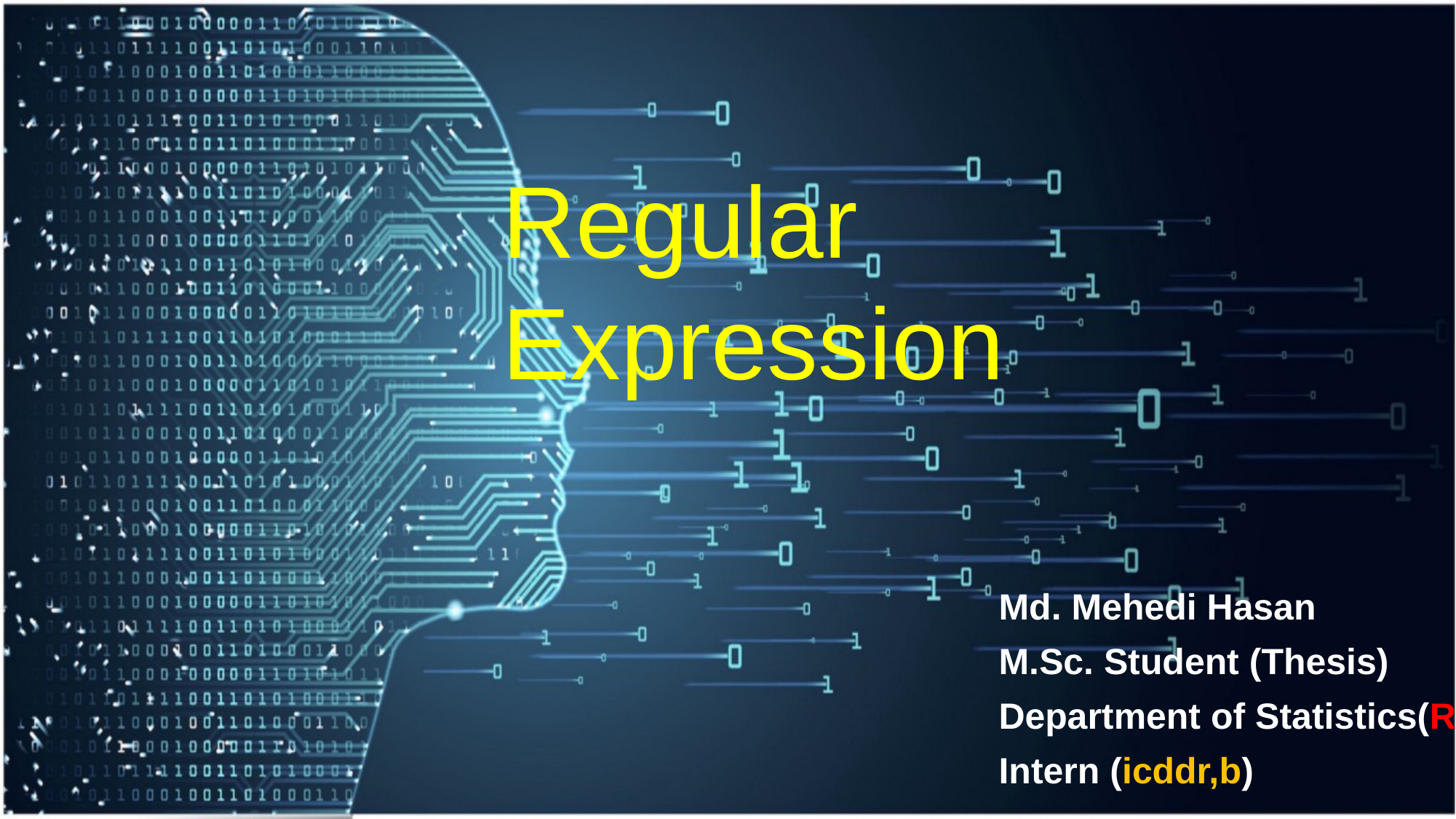

# Regular Expression
Md. Mehedi Hasan
M.Sc. Student (Thesis)
Department of Statistics(RU)
Intern (icddr,b)